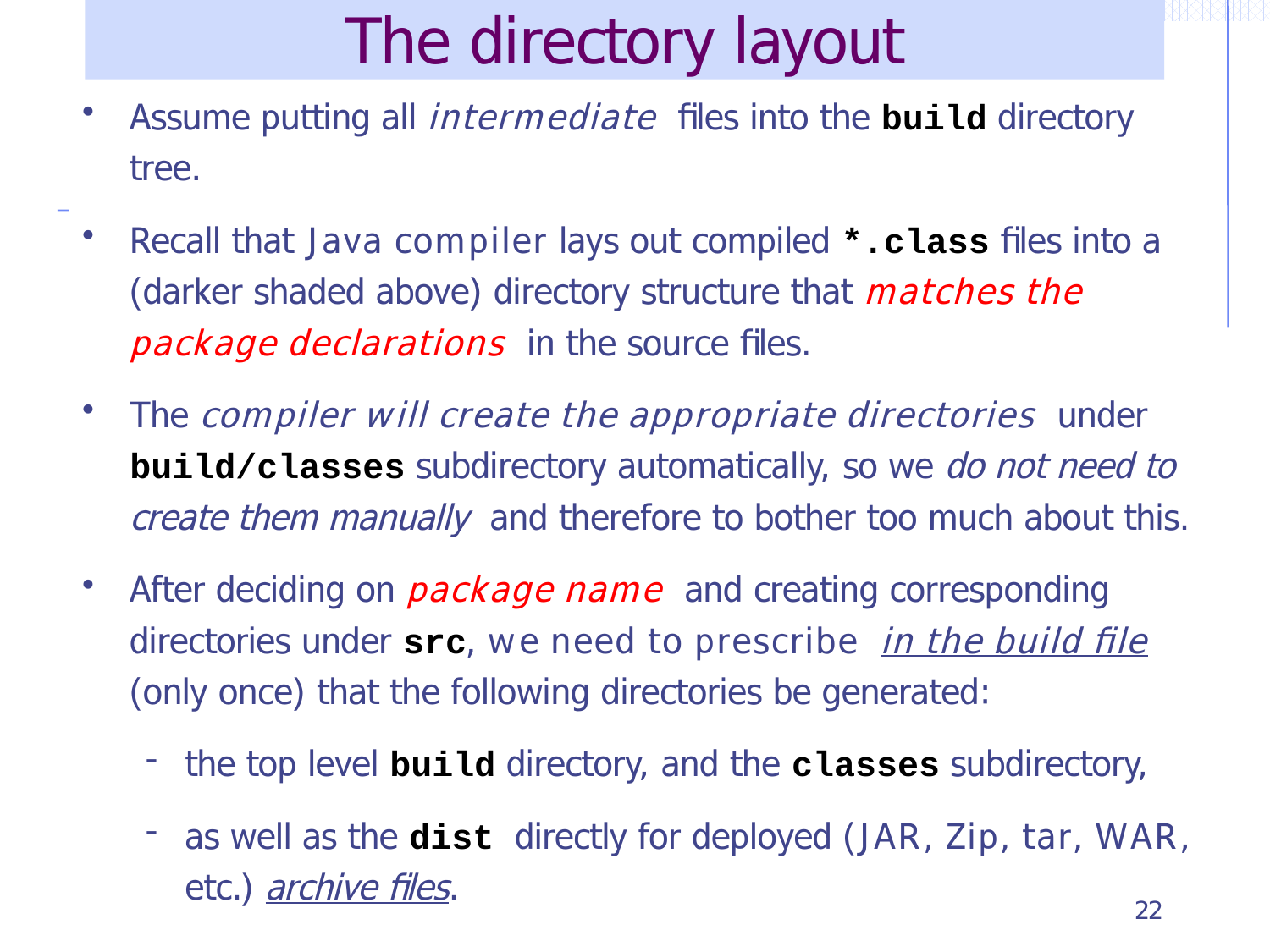

# The directory layout
Assume putting all intermediate  files into the build directory tree.
Recall that Java compiler lays out compiled *.class files into a (darker shaded above) directory structure that matches the package declarations  in the source files.
The compiler will create the appropriate directories  under build/classes subdirectory automatically, so we do not need to create them manually  and therefore to bother too much about this.
After deciding on package name  and creating corresponding directories under src, we need to prescribe  in the build file (only once) that the following directories be generated:
the top level build directory, and the classes subdirectory,
as well as the dist directly for deployed (JAR, Zip, tar, WAR, etc.) archive files.
22